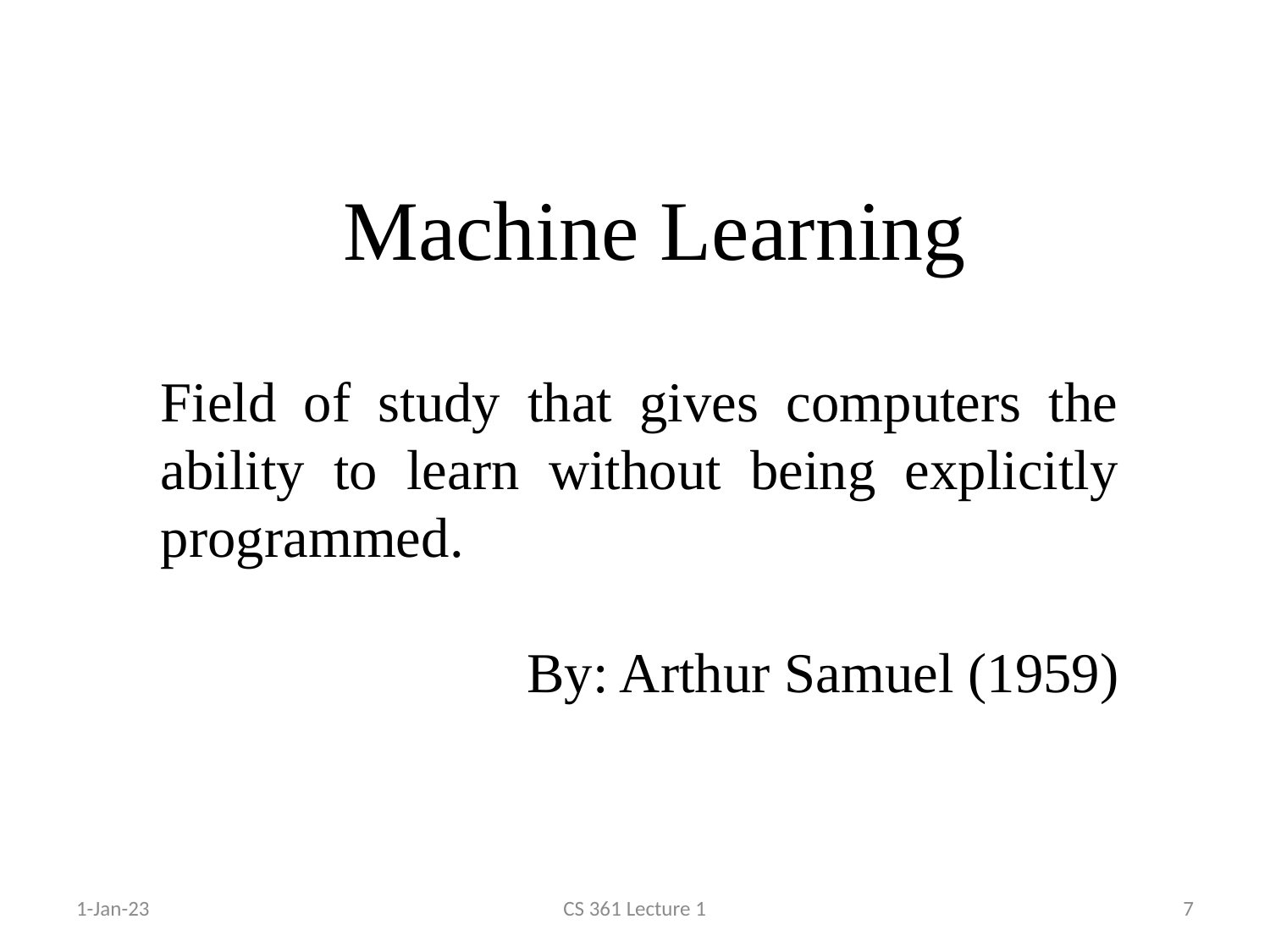

Machine Learning
Field of study that gives computers the ability to learn without being explicitly programmed.

By: Arthur Samuel (1959)
1-Jan-23
CS 361 Lecture 1
7